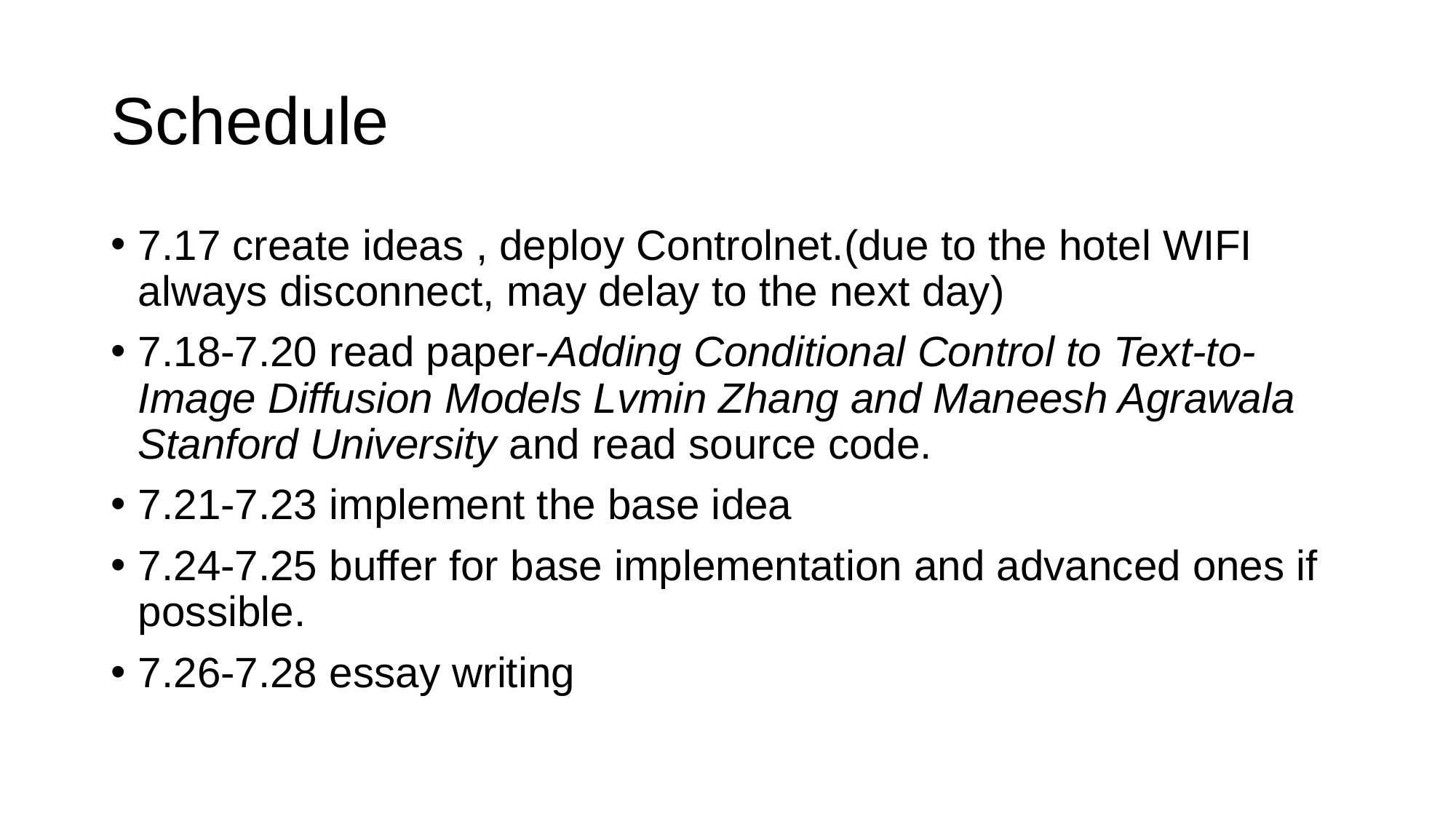

# Schedule
7.17 create ideas , deploy Controlnet.(due to the hotel WIFI always disconnect, may delay to the next day)
7.18-7.20 read paper-Adding Conditional Control to Text-to-Image Diffusion Models Lvmin Zhang and Maneesh Agrawala Stanford University and read source code.
7.21-7.23 implement the base idea
7.24-7.25 buffer for base implementation and advanced ones if possible.
7.26-7.28 essay writing